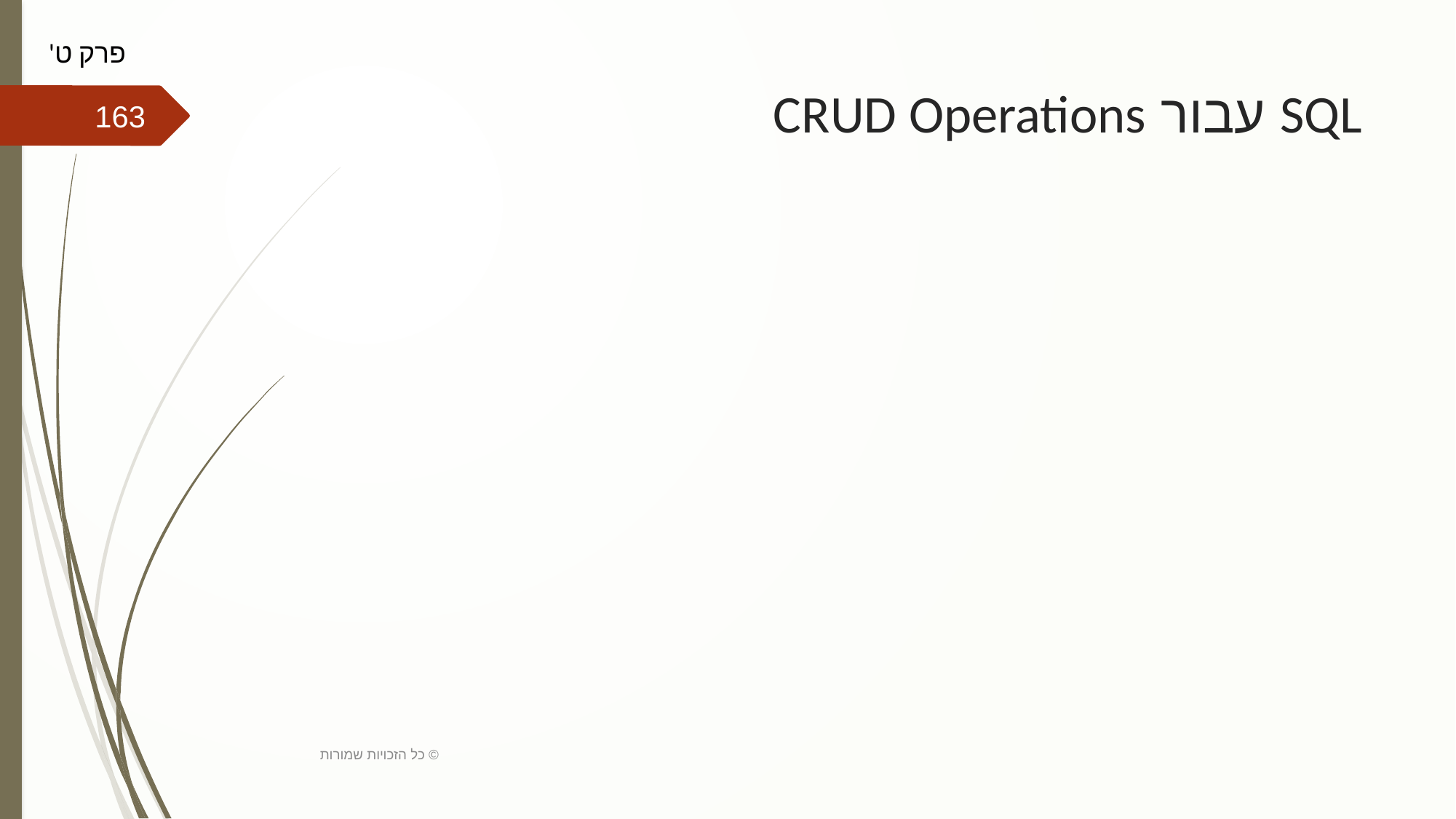

פרק ט'
# SQL עבור CRUD Operations
163

כל הזכויות שמורות ©